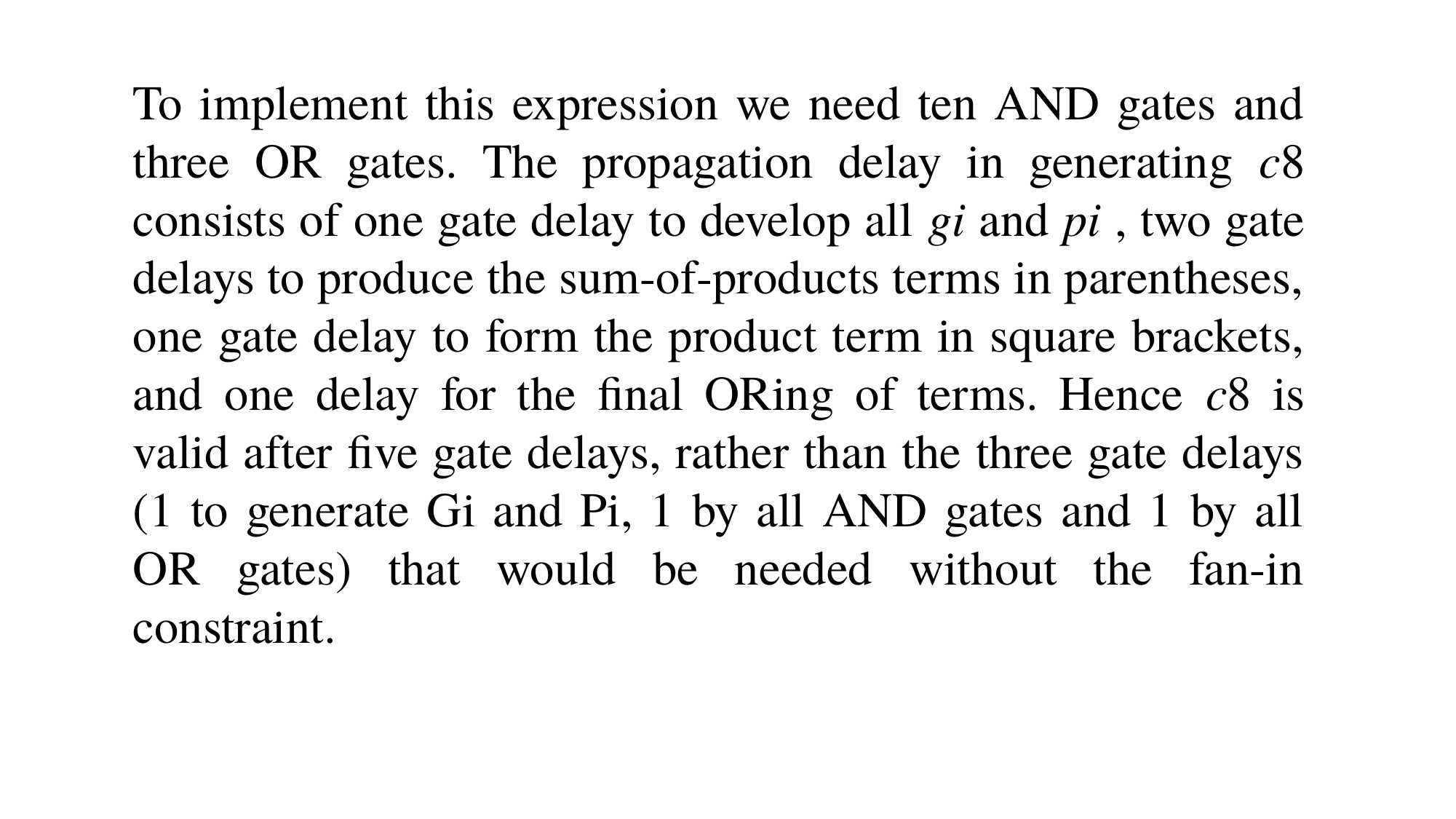

To implement this expression we need ten AND gates and three OR gates. The propagation delay in generating c8 consists of one gate delay to develop all gi and pi , two gate delays to produce the sum-of-products terms in parentheses, one gate delay to form the product term in square brackets, and one delay for the final ORing of terms. Hence c8 is valid after five gate delays, rather than the three gate delays (1 to generate Gi and Pi, 1 by all AND gates and 1 by all OR gates) that would be needed without the fan-in constraint.